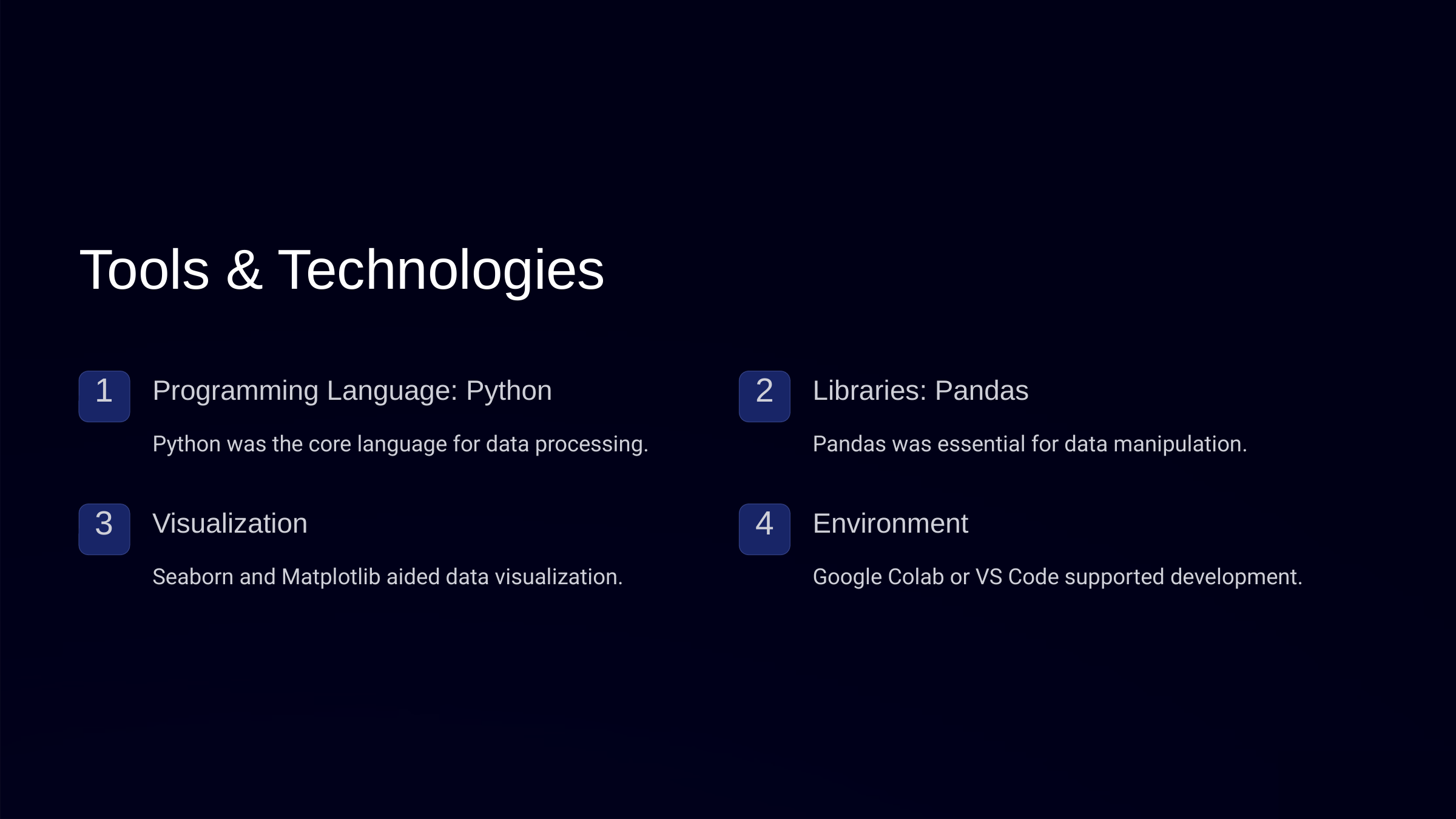

Tools & Technologies

Programming Language: Python

Libraries: Pandas
1
2
Python was the core language for data processing.
Pandas was essential for data manipulation.

Visualization

Environment
3
4
Seaborn and Matplotlib aided data visualization.
Google Colab or VS Code supported development.